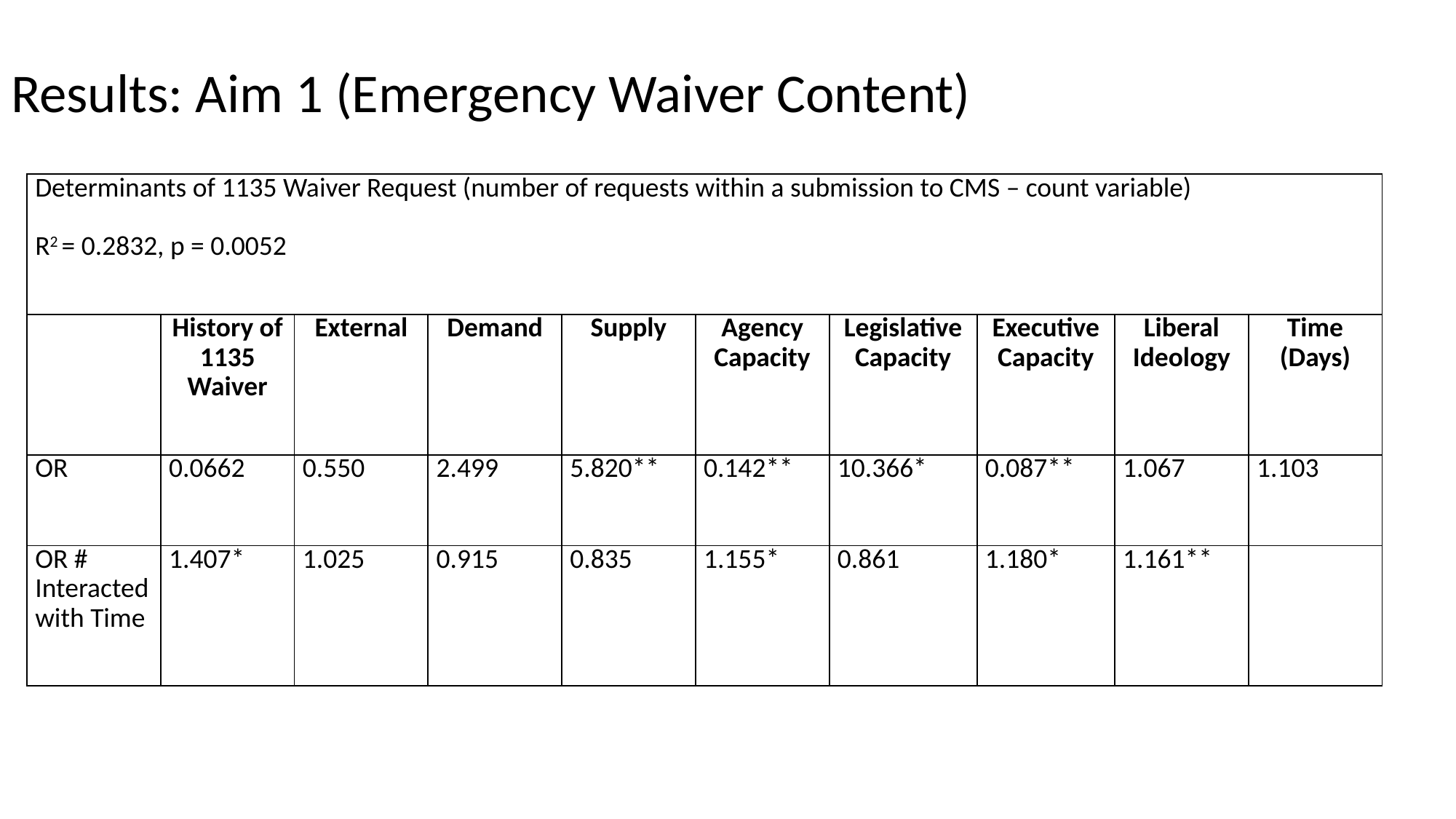

# Results: Aim 1 (Emergency Waiver Content)
| Determinants of 1135 Waiver Request (number of requests within a submission to CMS – count variable)   R2 = 0.2832, p = 0.0052 |  |  |  |  |  |  |  |  |  |
| --- | --- | --- | --- | --- | --- | --- | --- | --- | --- |
|  | History of 1135 Waiver | External | Demand | Supply | Agency Capacity | Legislative Capacity | Executive Capacity | Liberal Ideology | Time (Days) |
| OR | 0.0662 | 0.550 | 2.499 | 5.820\*\* | 0.142\*\* | 10.366\* | 0.087\*\* | 1.067 | 1.103 |
| OR # Interacted with Time | 1.407\* | 1.025 | 0.915 | 0.835 | 1.155\* | 0.861 | 1.180\* | 1.161\*\* |  |